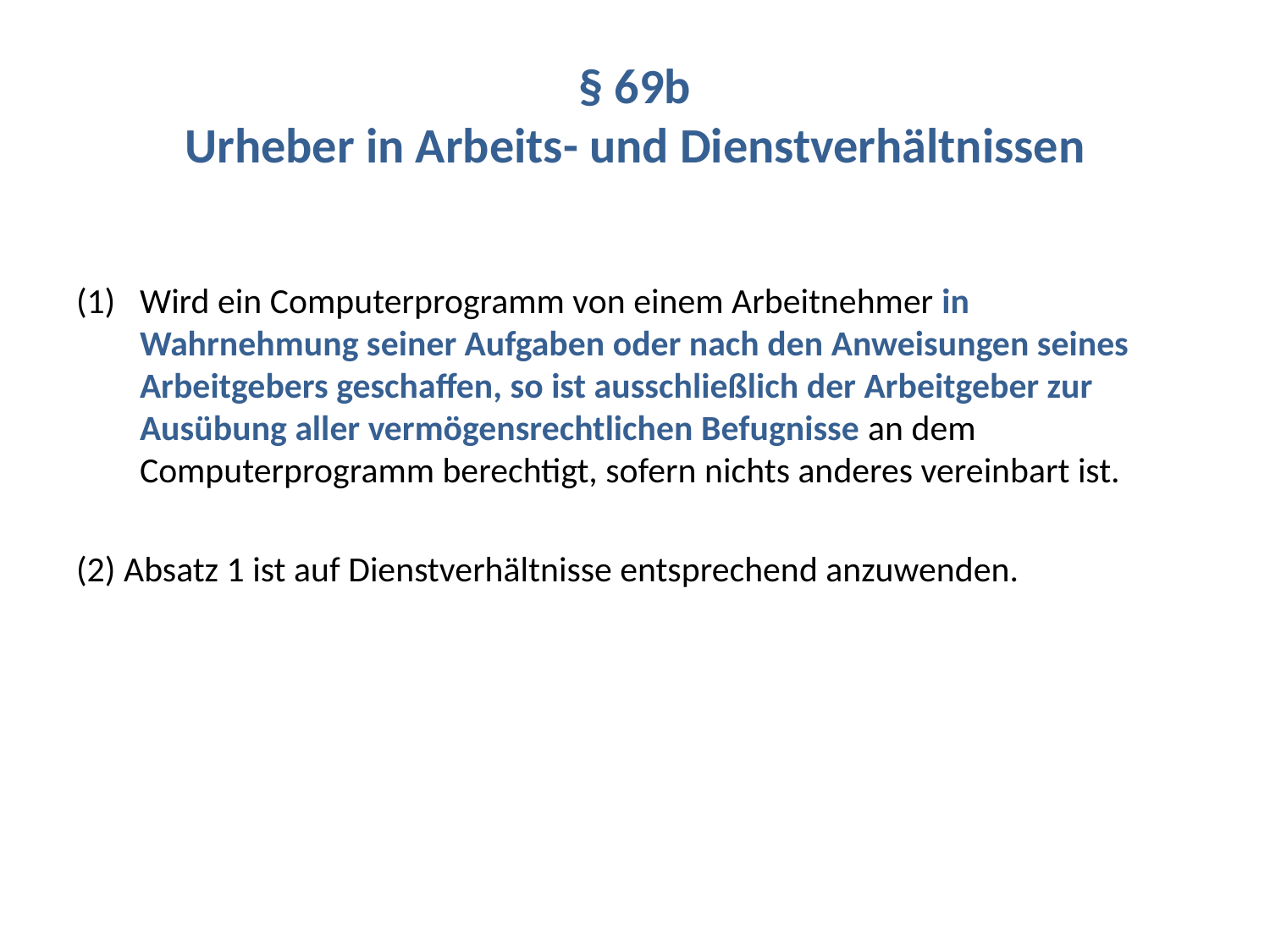

# § 69b Urheber in Arbeits- und Dienstverhältnissen

Wird ein Computerprogramm von einem Arbeitnehmer in Wahrnehmung seiner Aufgaben oder nach den Anweisungen seines Arbeitgebers geschaffen, so ist ausschließlich der Arbeitgeber zur Ausübung aller vermögensrechtlichen Befugnisse an dem Computerprogramm berechtigt, sofern nichts anderes vereinbart ist.

(2) Absatz 1 ist auf Dienstverhältnisse entsprechend anzuwenden.